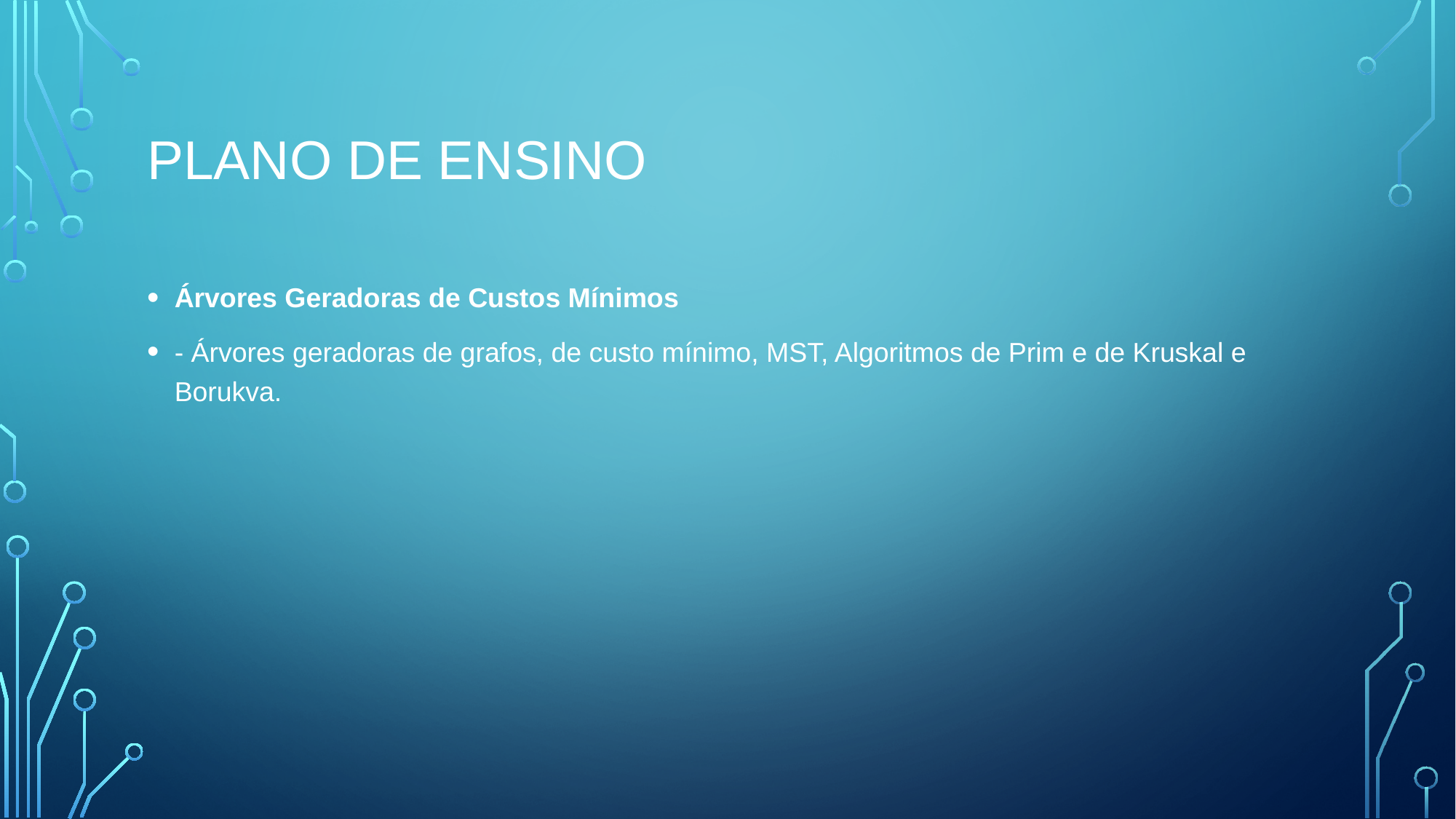

# Plano de ensino
Árvores Geradoras de Custos Mínimos
- Árvores geradoras de grafos, de custo mínimo, MST, Algoritmos de Prim e de Kruskal e Borukva.